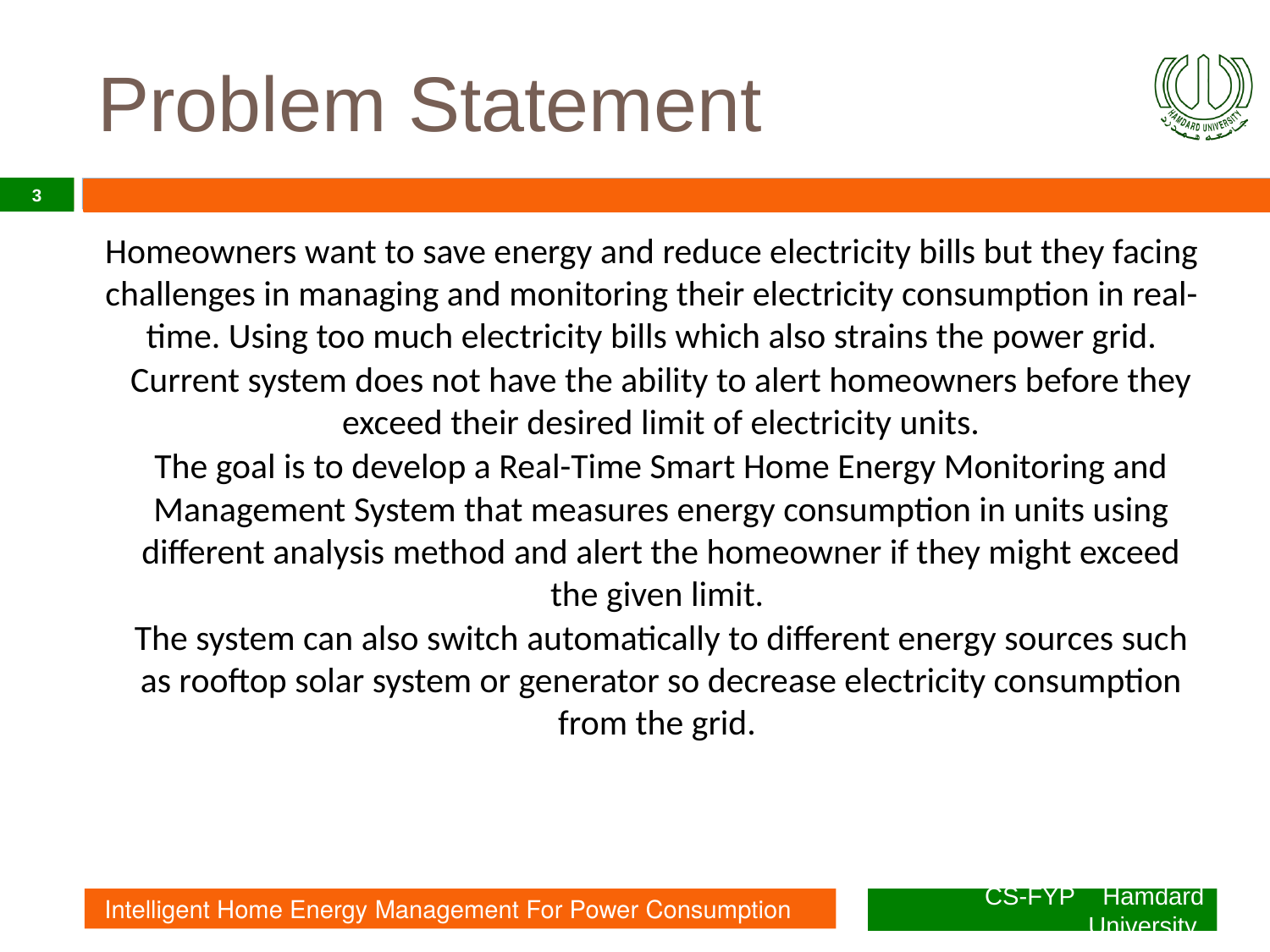

# Problem Statement
3
Homeowners want to save energy and reduce electricity bills but they facing challenges in managing and monitoring their electricity consumption in real-time. Using too much electricity bills which also strains the power grid.
Current system does not have the ability to alert homeowners before they exceed their desired limit of electricity units.
The goal is to develop a Real-Time Smart Home Energy Monitoring and Management System that measures energy consumption in units using different analysis method and alert the homeowner if they might exceed the given limit.
The system can also switch automatically to different energy sources such as rooftop solar system or generator so decrease electricity consumption from the grid.
P

 Intelligent Home Energy Management For Power Consumption

CS-FYP    Hamdard University